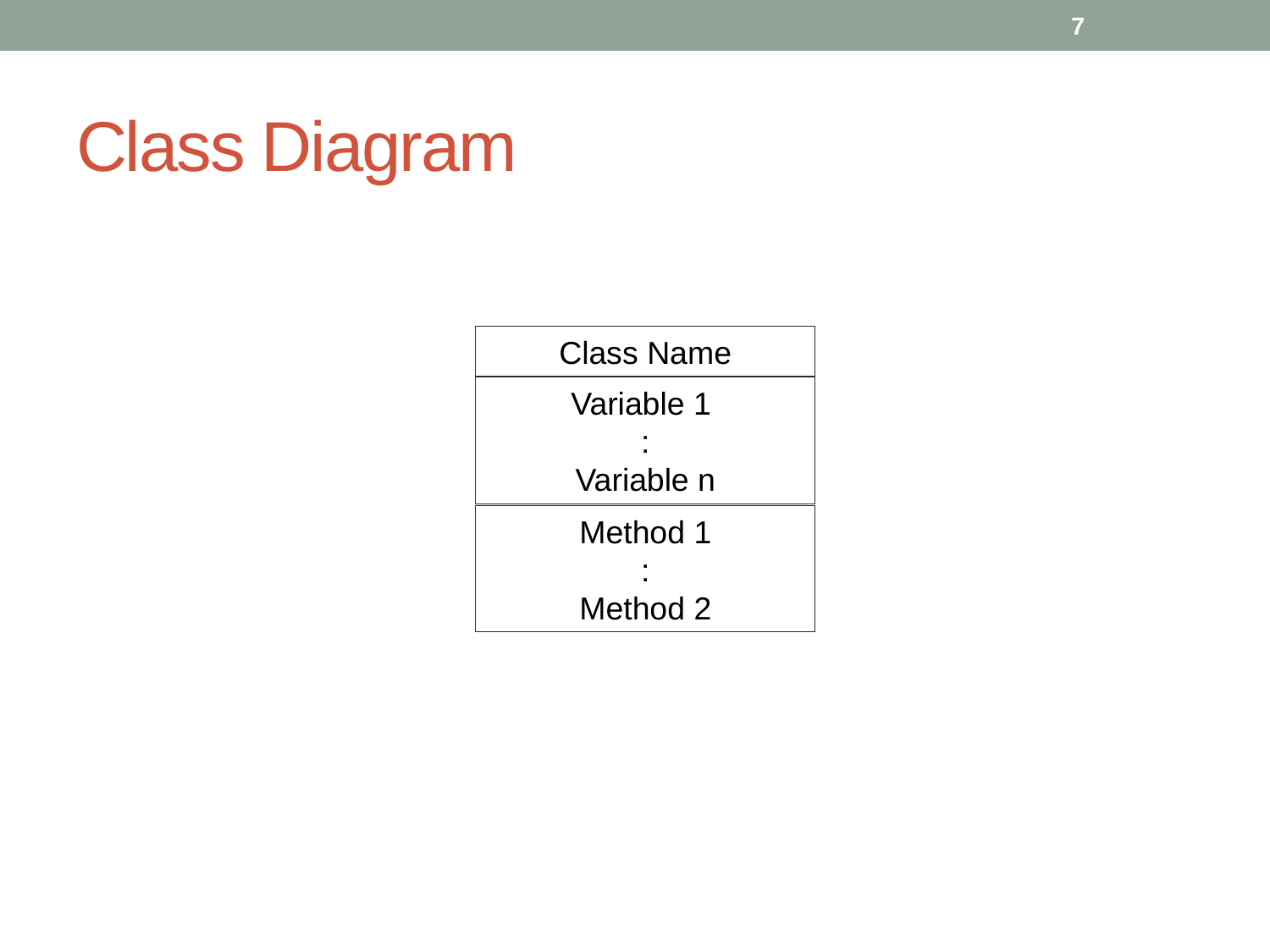

7
# Class Diagram
Class Name
Variable 1
:
Variable n
Method 1
:
Method 2